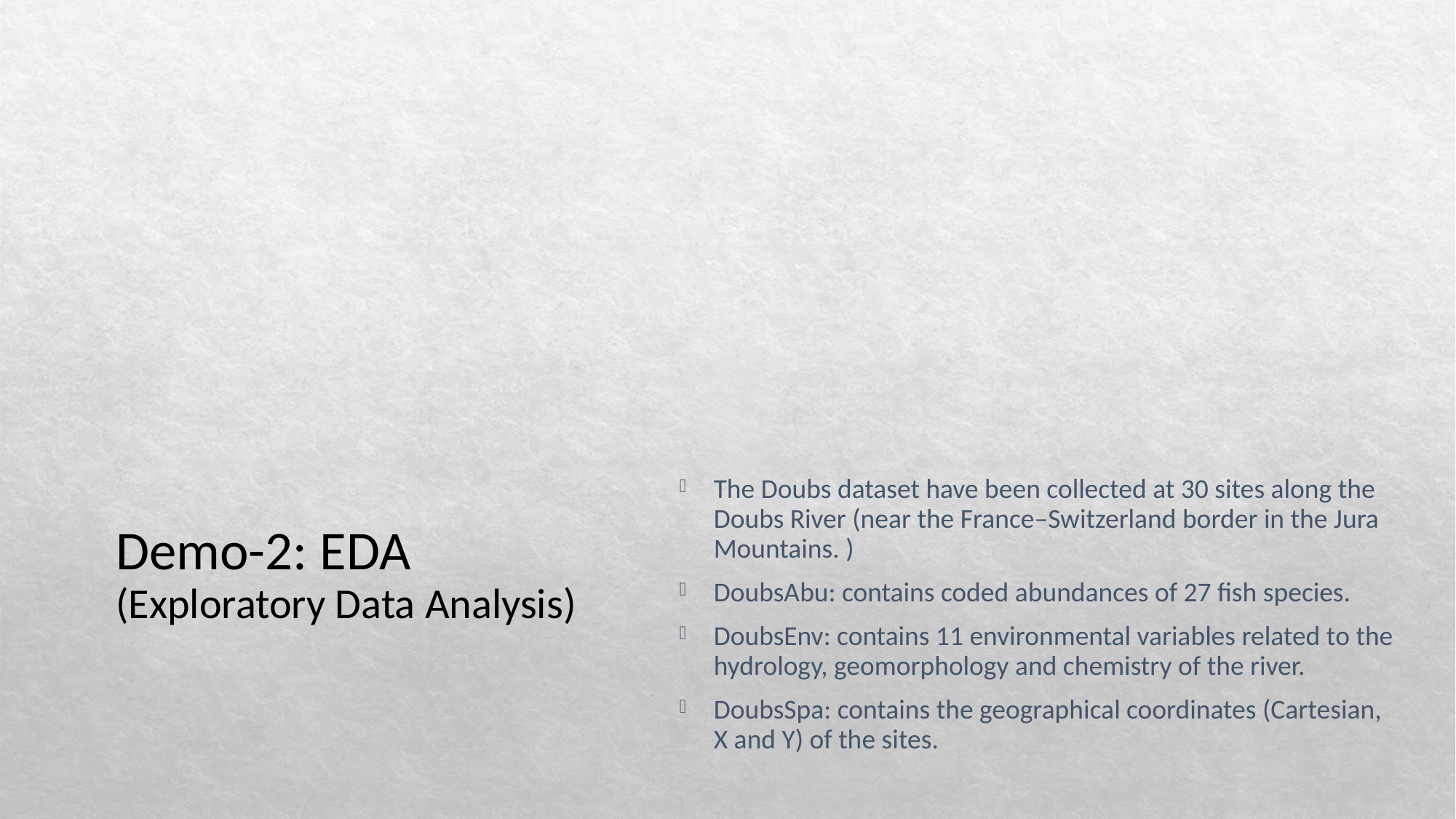

# Demo-2: EDA (Exploratory Data Analysis)
The Doubs dataset have been collected at 30 sites along the Doubs River (near the France–Switzerland border in the Jura Mountains. )
DoubsAbu: contains coded abundances of 27 fish species.
DoubsEnv: contains 11 environmental variables related to the hydrology, geomorphology and chemistry of the river.
DoubsSpa: contains the geographical coordinates (Cartesian, X and Y) of the sites.